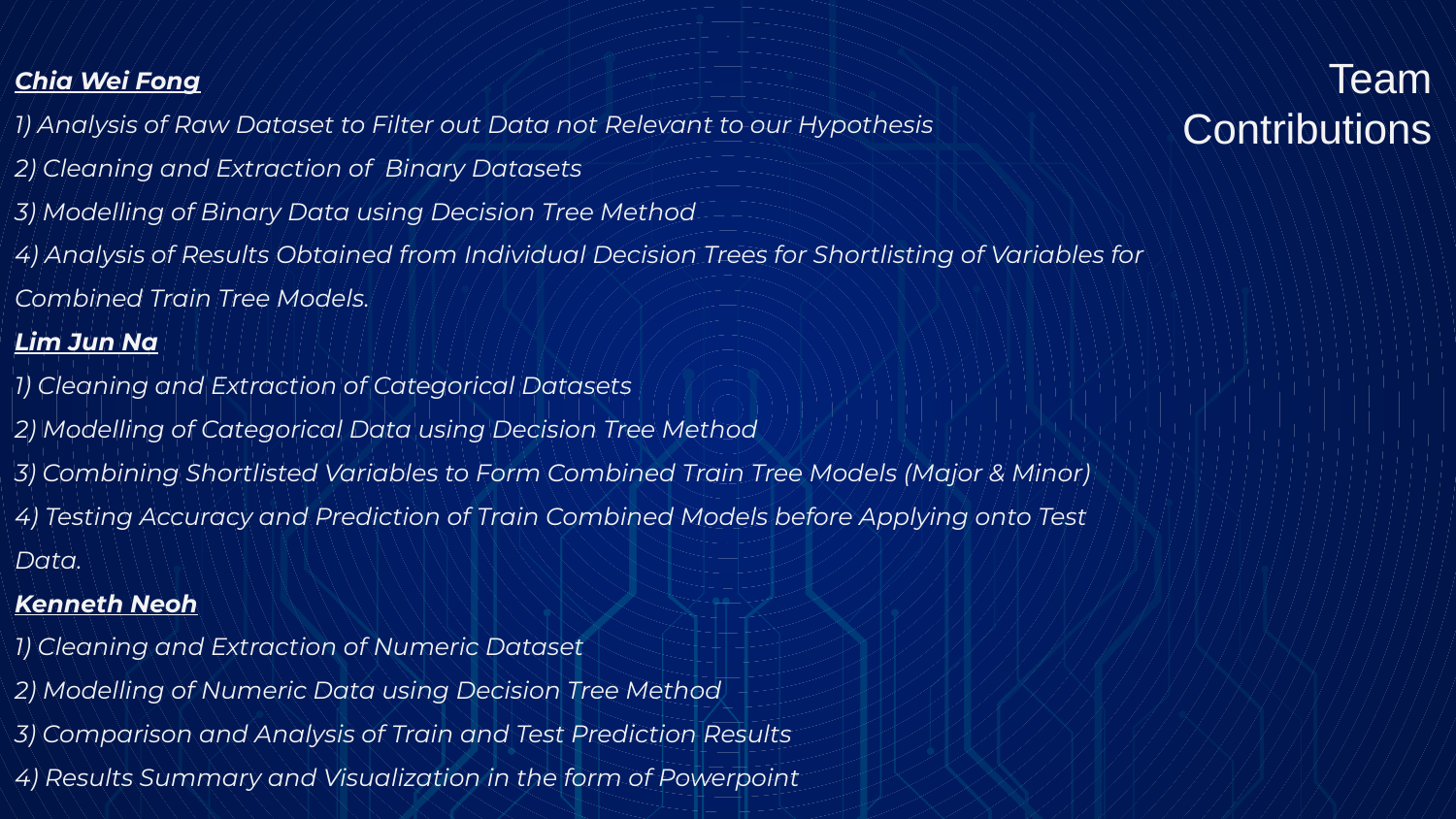

Chia Wei Fong
1) Analysis of Raw Dataset to Filter out Data not Relevant to our Hypothesis
2) Cleaning and Extraction of  Binary Datasets
3) Modelling of Binary Data using Decision Tree Method
4) Analysis of Results Obtained from Individual Decision Trees for Shortlisting of Variables for Combined Train Tree Models.
Lim Jun Na
1) Cleaning and Extraction of Categorical Datasets
2) Modelling of Categorical Data using Decision Tree Method
3) Combining Shortlisted Variables to Form Combined Train Tree Models (Major & Minor)
4) Testing Accuracy and Prediction of Train Combined Models before Applying onto Test Data.
Kenneth Neoh
1) Cleaning and Extraction of Numeric Dataset
2) Modelling of Numeric Data using Decision Tree Method
3) Comparison and Analysis of Train and Test Prediction Results
4) Results Summary and Visualization in the form of Powerpoint

# Team Contributions